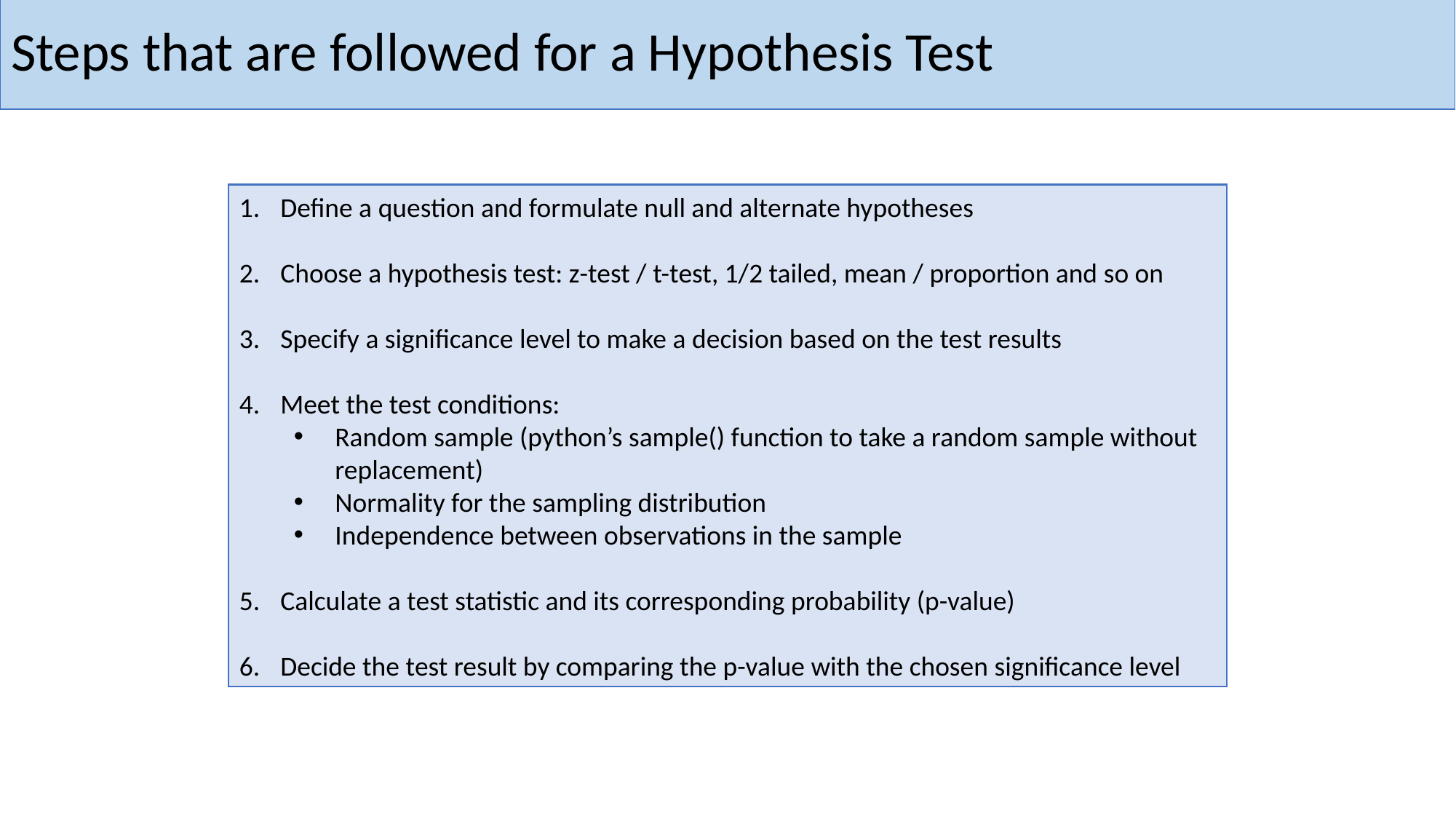

Steps that are followed for a Hypothesis Test
Define a question and formulate null and alternate hypotheses

Choose a hypothesis test: z-test / t-test, 1/2 tailed, mean / proportion and so on

Specify a significance level to make a decision based on the test results

Meet the test conditions:
Random sample (python’s sample() function to take a random sample without replacement)
Normality for the sampling distribution
Independence between observations in the sample

Calculate a test statistic and its corresponding probability (p-value)

Decide the test result by comparing the p-value with the chosen significance level